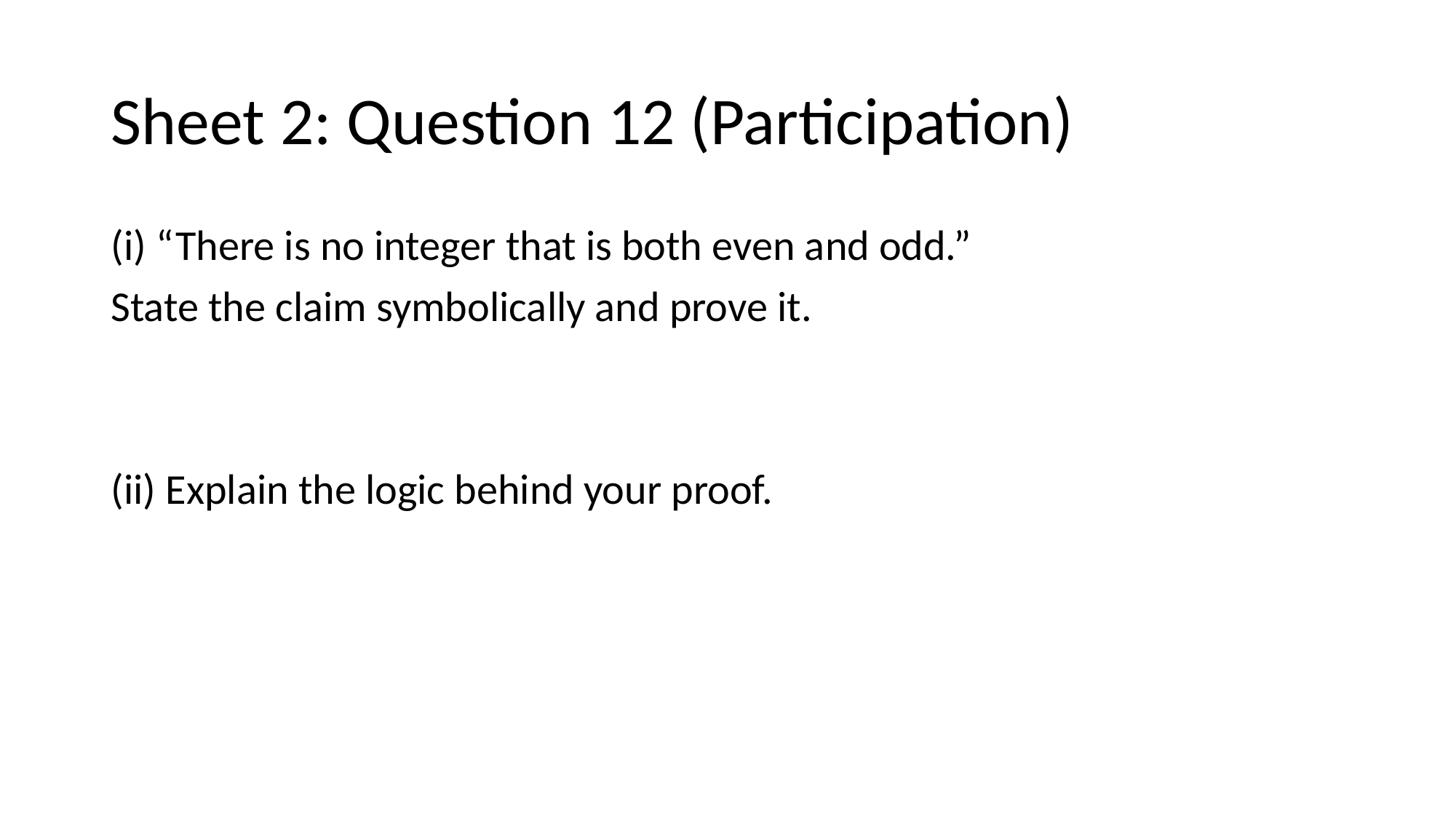

# Sheet 2: Question 12 (Participation)
(i) “There is no integer that is both even and odd.”
State the claim symbolically and prove it.

(ii) Explain the logic behind your proof.